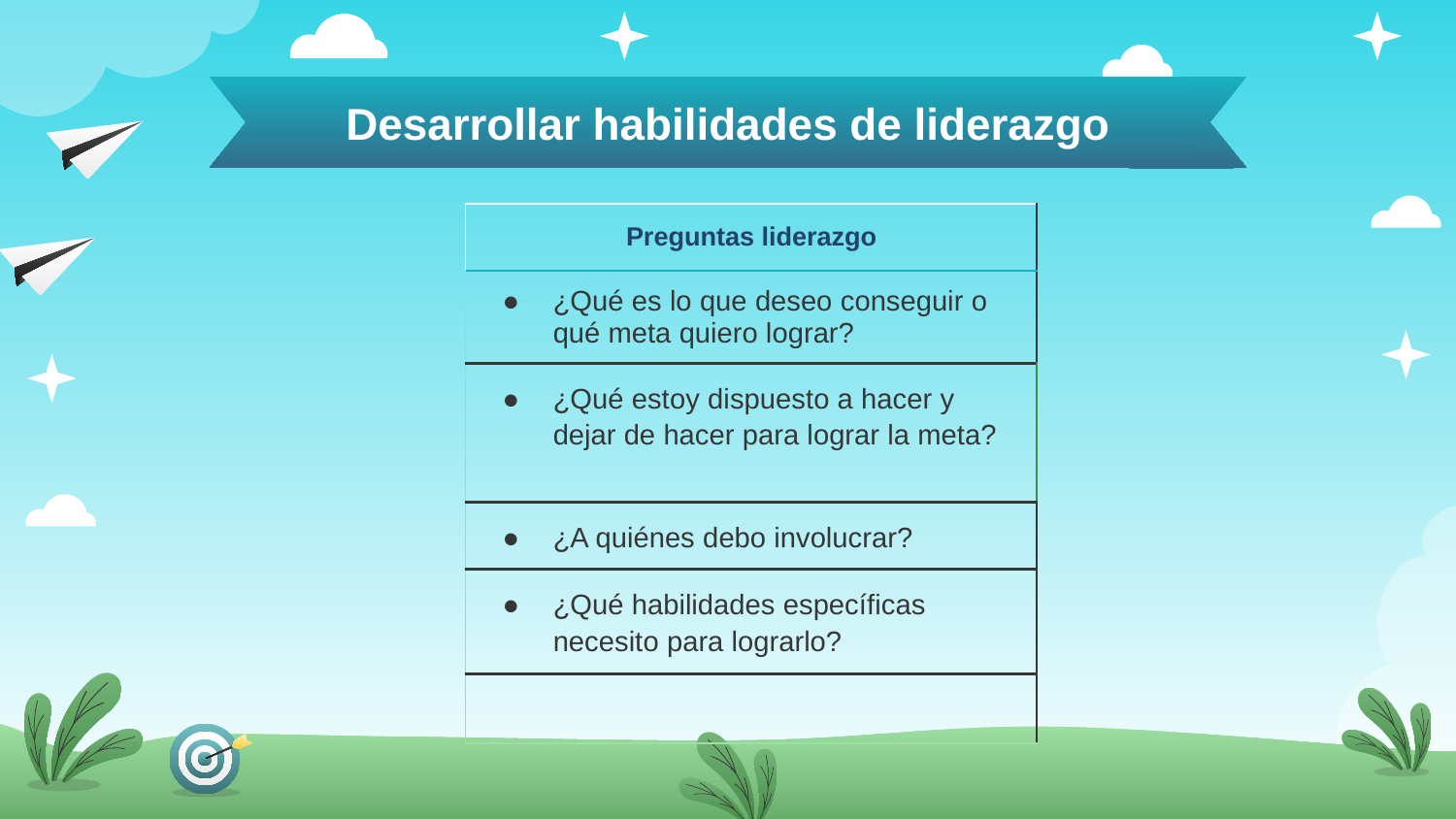

# Desarrollar habilidades de liderazgo
| Preguntas liderazgo |
| --- |
| ¿Qué es lo que deseo conseguir o qué meta quiero lograr? |
| ¿Qué estoy dispuesto a hacer y dejar de hacer para lograr la meta? |
| ¿A quiénes debo involucrar? |
| ¿Qué habilidades específicas necesito para lograrlo? |
|  |